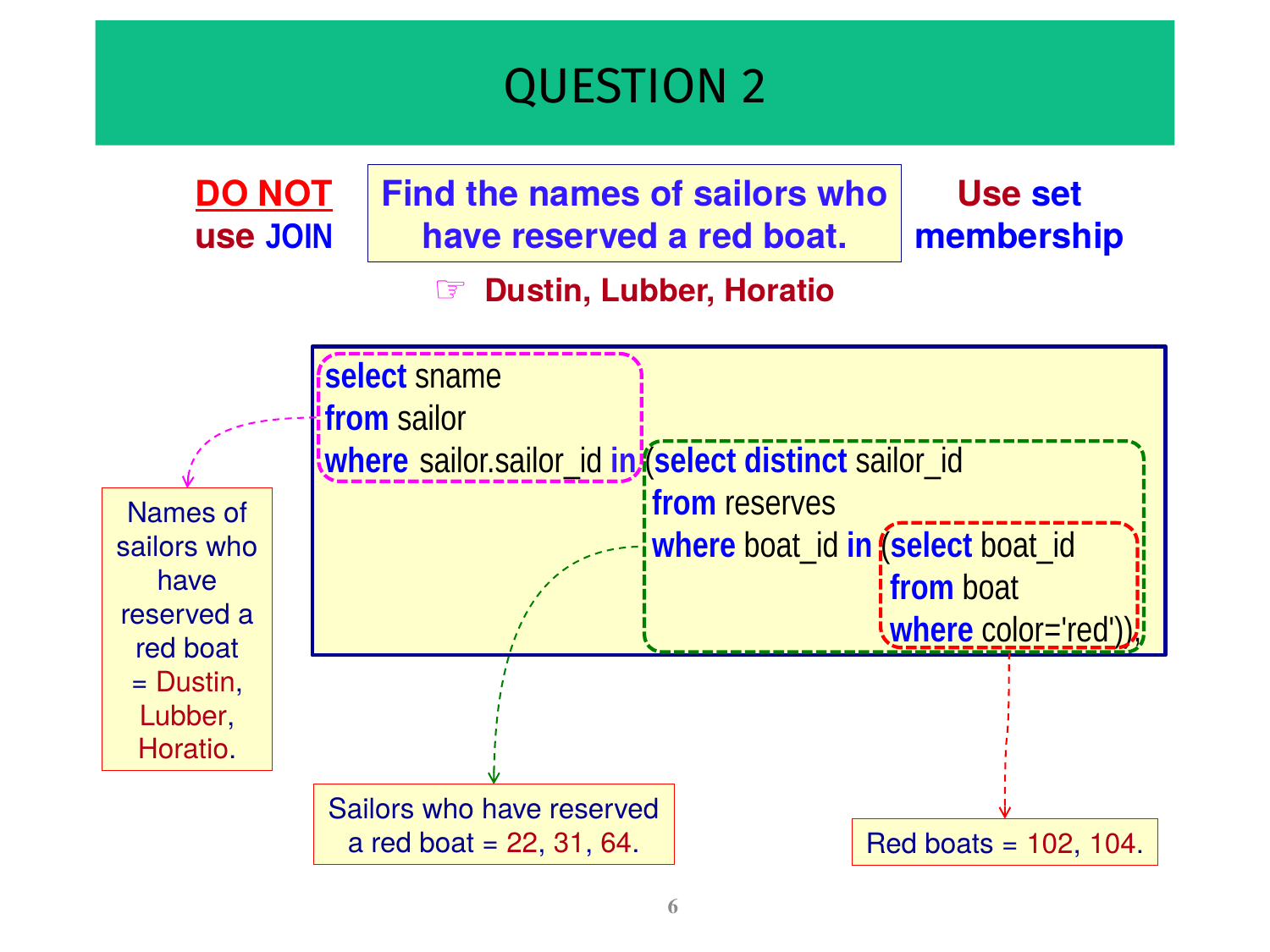

# QUESTION 2
DO NOT use JOIN
Use set membership
Find the names of sailors who have reserved a red boat.
Dustin, Lubber, Horatio
select sname
from sailor
where	sailor.sailor_id in (select distinct sailor_id
from reserves
where boat_id in (select boat_id
from boat
where color='red'));

Names of sailors who have reserved a red boat
= Dustin, Lubber, Horatio.

Sailors who have reserved a red boat = 22, 31, 64.

Red boats = 102, 104.
6